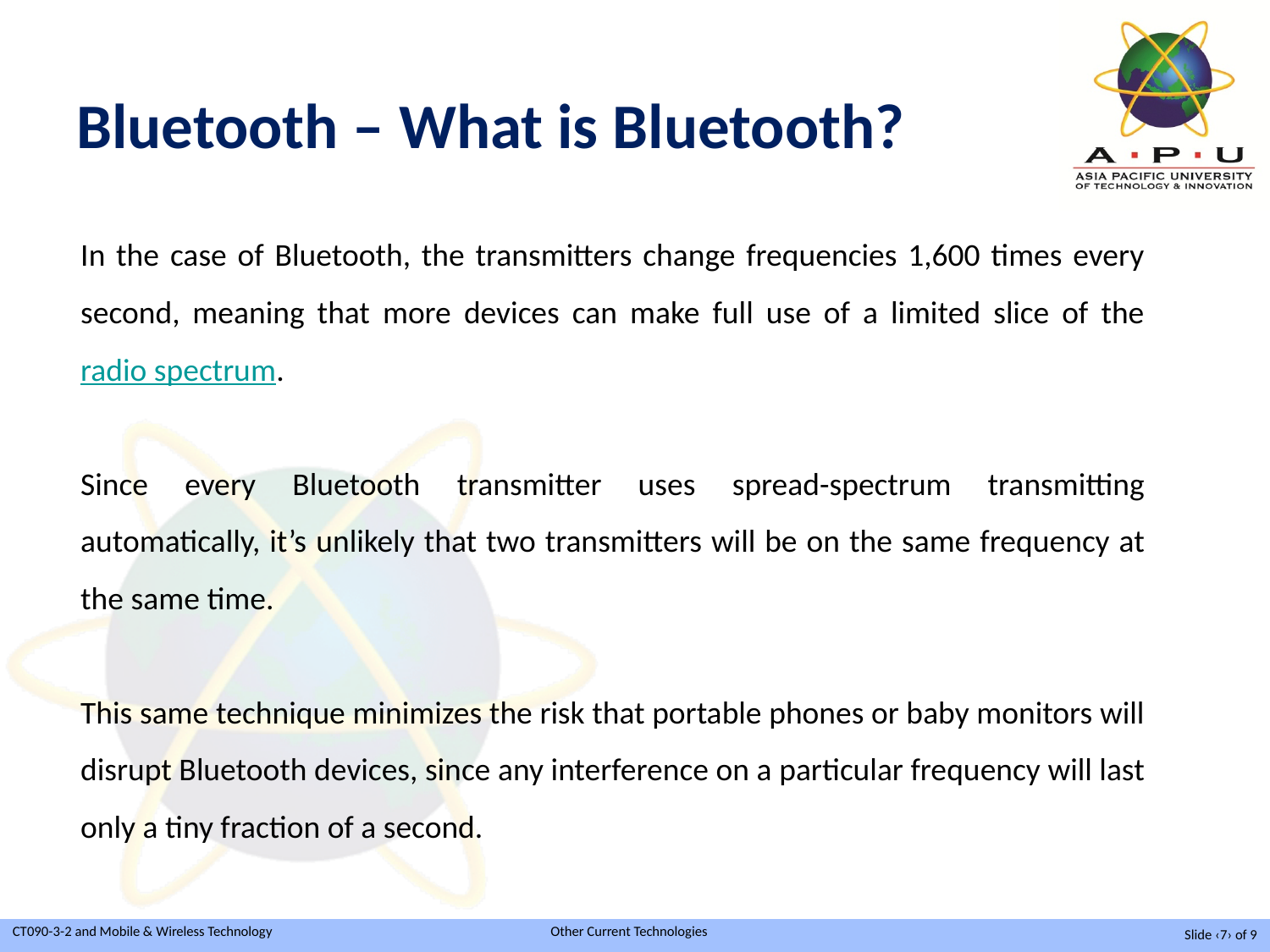

Bluetooth – What is Bluetooth?
In the case of Bluetooth, the transmitters change frequencies 1,600 times every second, meaning that more devices can make full use of a limited slice of the radio spectrum.

Since every Bluetooth transmitter uses spread-spectrum transmitting automatically, it’s unlikely that two transmitters will be on the same frequency at the same time.

This same technique minimizes the risk that portable phones or baby monitors will disrupt Bluetooth devices, since any interference on a particular frequency will last only a tiny fraction of a second.
Slide ‹7› of 9